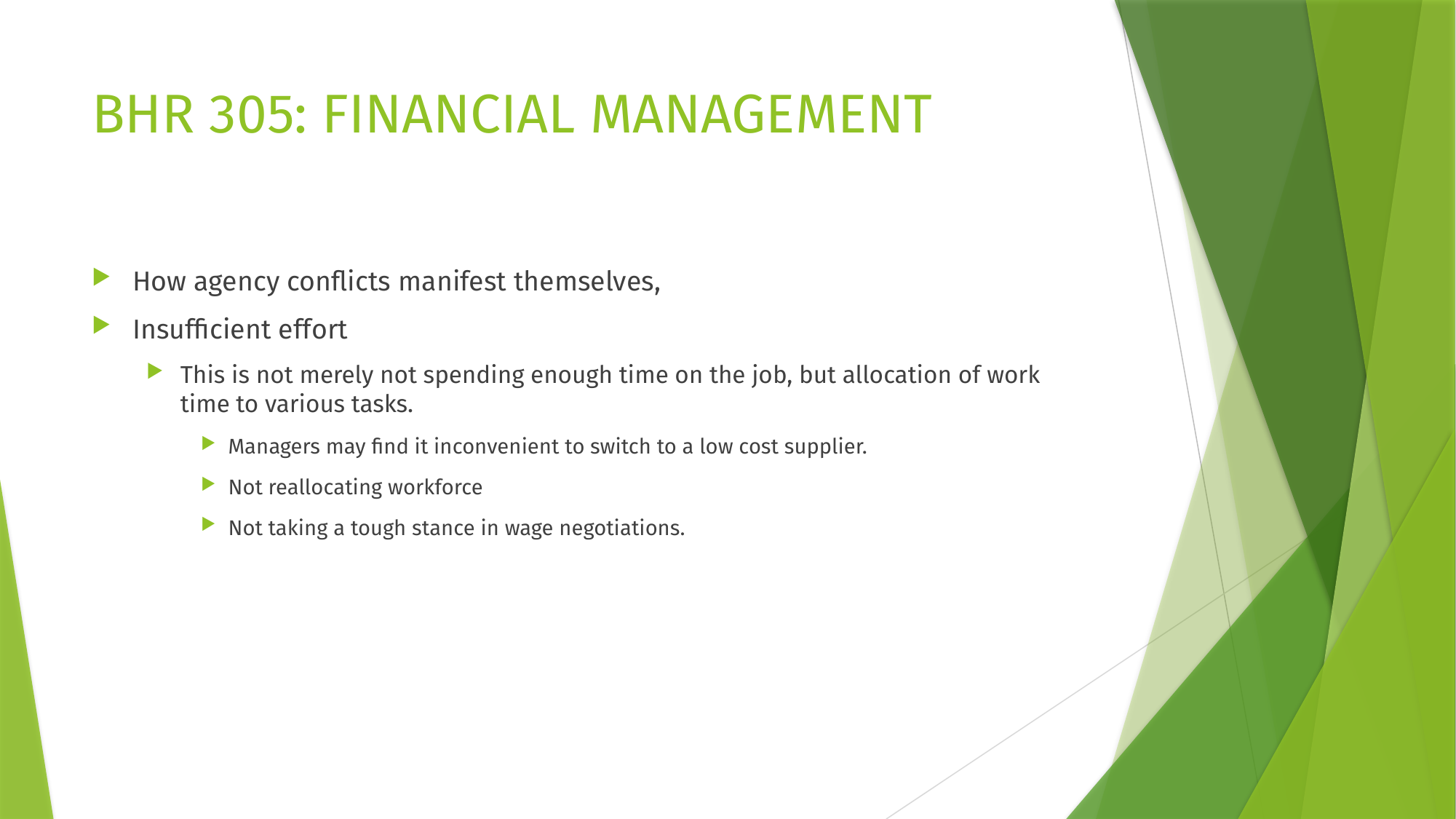

# BHR 305: FINANCIAL MANAGEMENT
How agency conflicts manifest themselves,
Insufficient effort
This is not merely not spending enough time on the job, but allocation of work time to various tasks.
Managers may find it inconvenient to switch to a low cost supplier.
Not reallocating workforce
Not taking a tough stance in wage negotiations.